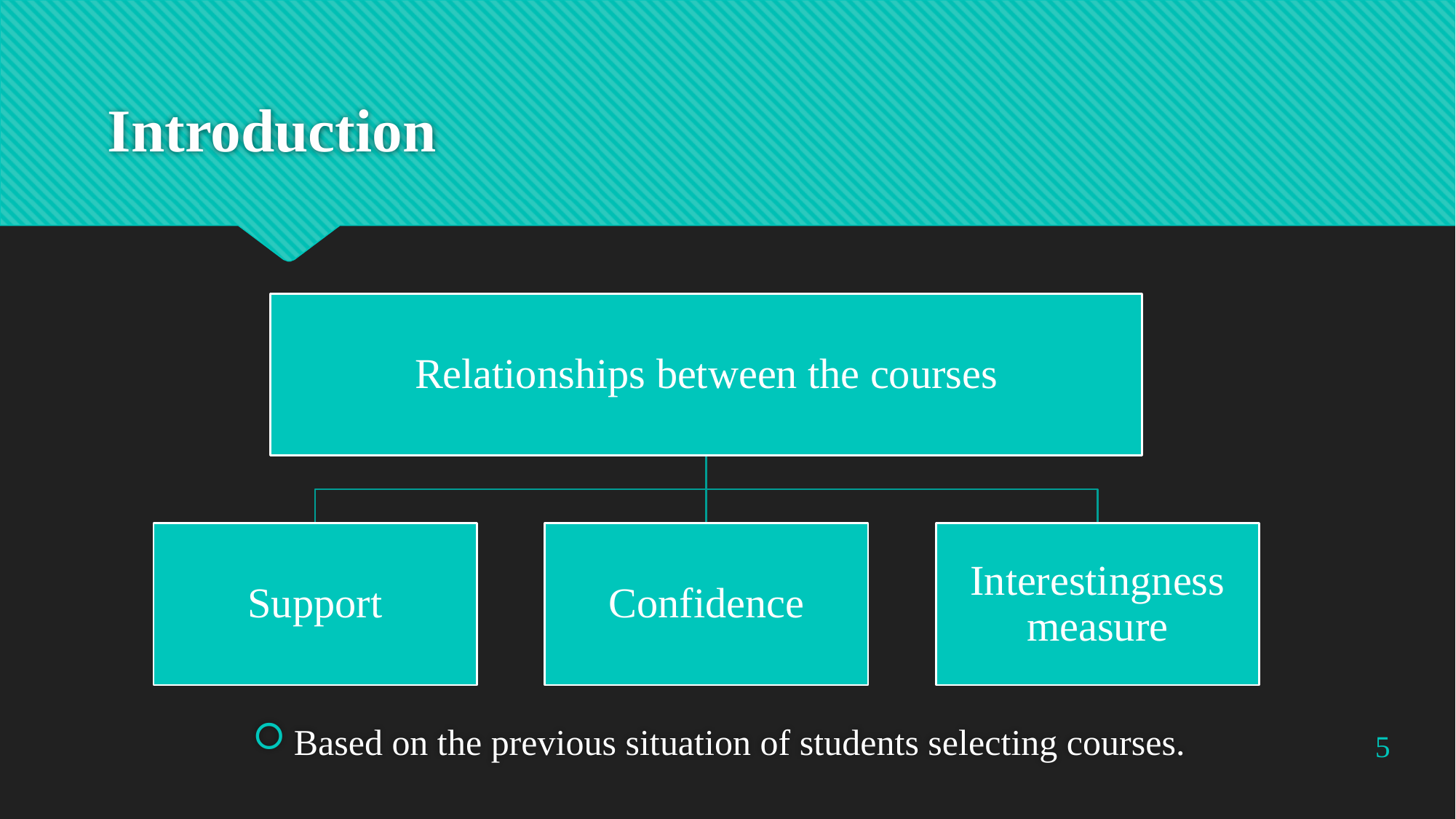

# Introduction
Relationships between the courses
Support
Confidence
Interestingness measure
Based on the previous situation of students selecting courses.
5